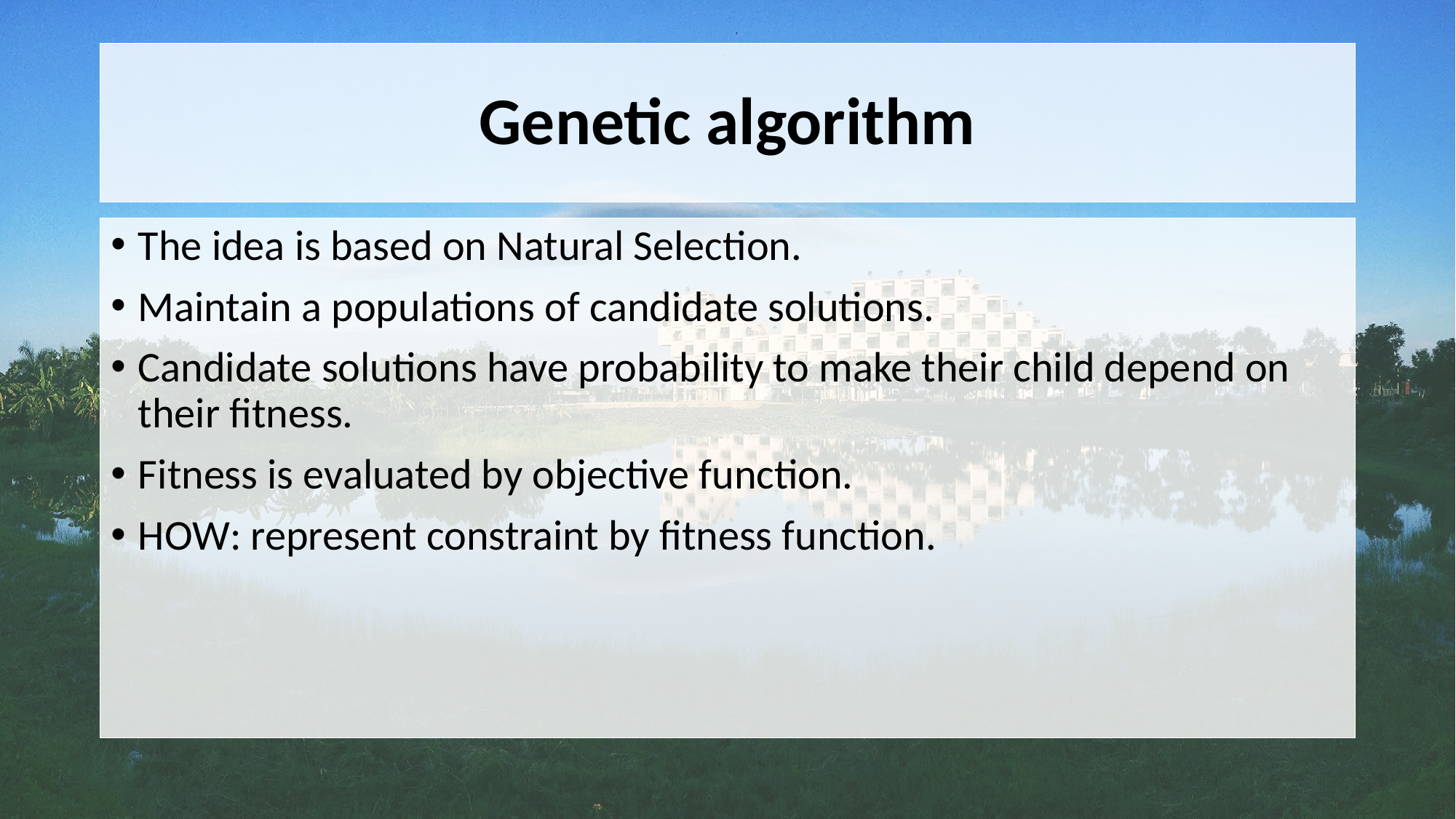

# Genetic algorithm
The idea is based on Natural Selection.
Maintain a populations of candidate solutions.
Candidate solutions have probability to make their child depend on their fitness.
Fitness is evaluated by objective function.
HOW: represent constraint by fitness function.